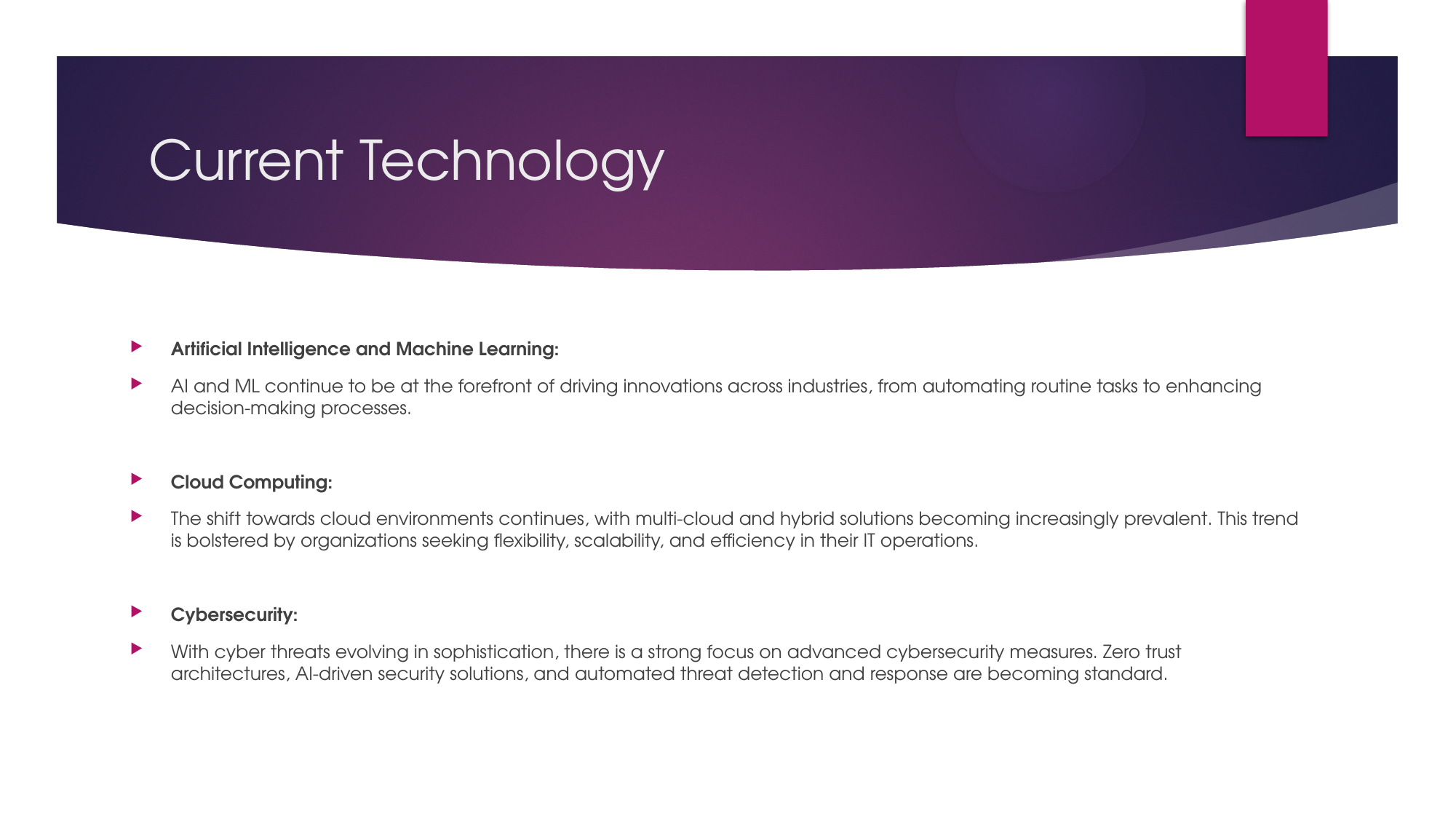

# Current Technology
Artificial Intelligence and Machine Learning:
AI and ML continue to be at the forefront of driving innovations across industries, from automating routine tasks to enhancing decision-making processes.

Cloud Computing:
The shift towards cloud environments continues, with multi-cloud and hybrid solutions becoming increasingly prevalent. This trend is bolstered by organizations seeking flexibility, scalability, and efficiency in their IT operations.

Cybersecurity:
With cyber threats evolving in sophistication, there is a strong focus on advanced cybersecurity measures. Zero trust architectures, AI-driven security solutions, and automated threat detection and response are becoming standard.